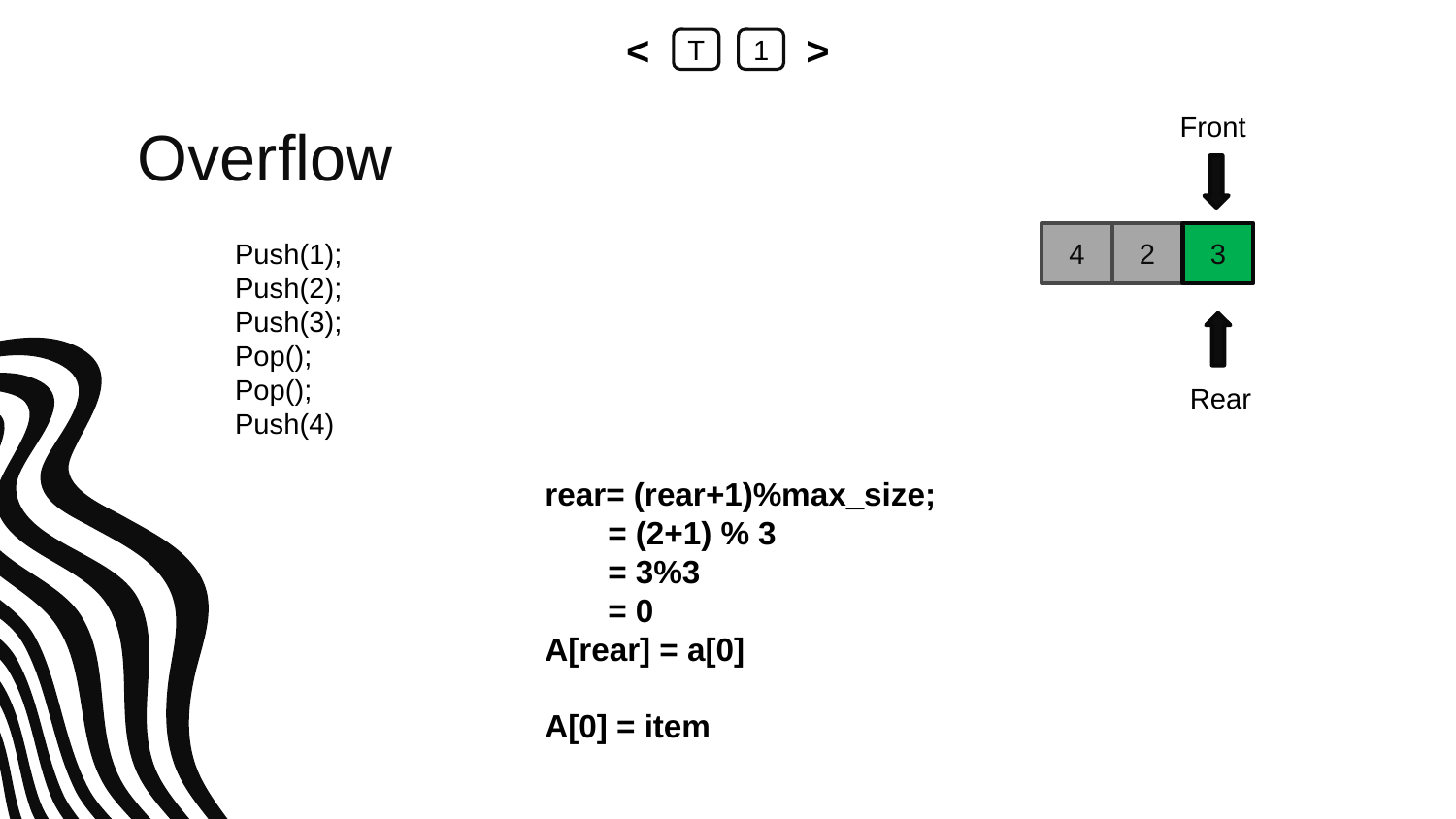

<
T
1
>
Front

# Overflow
4
2
3
Push(1);
Push(2);
Push(3);
Pop();
Pop();
Push(4)

Rear
rear= (rear+1)%max_size;
       = (2+1) % 3
       = 3%3
       = 0
A[rear] = a[0]

A[0] = item